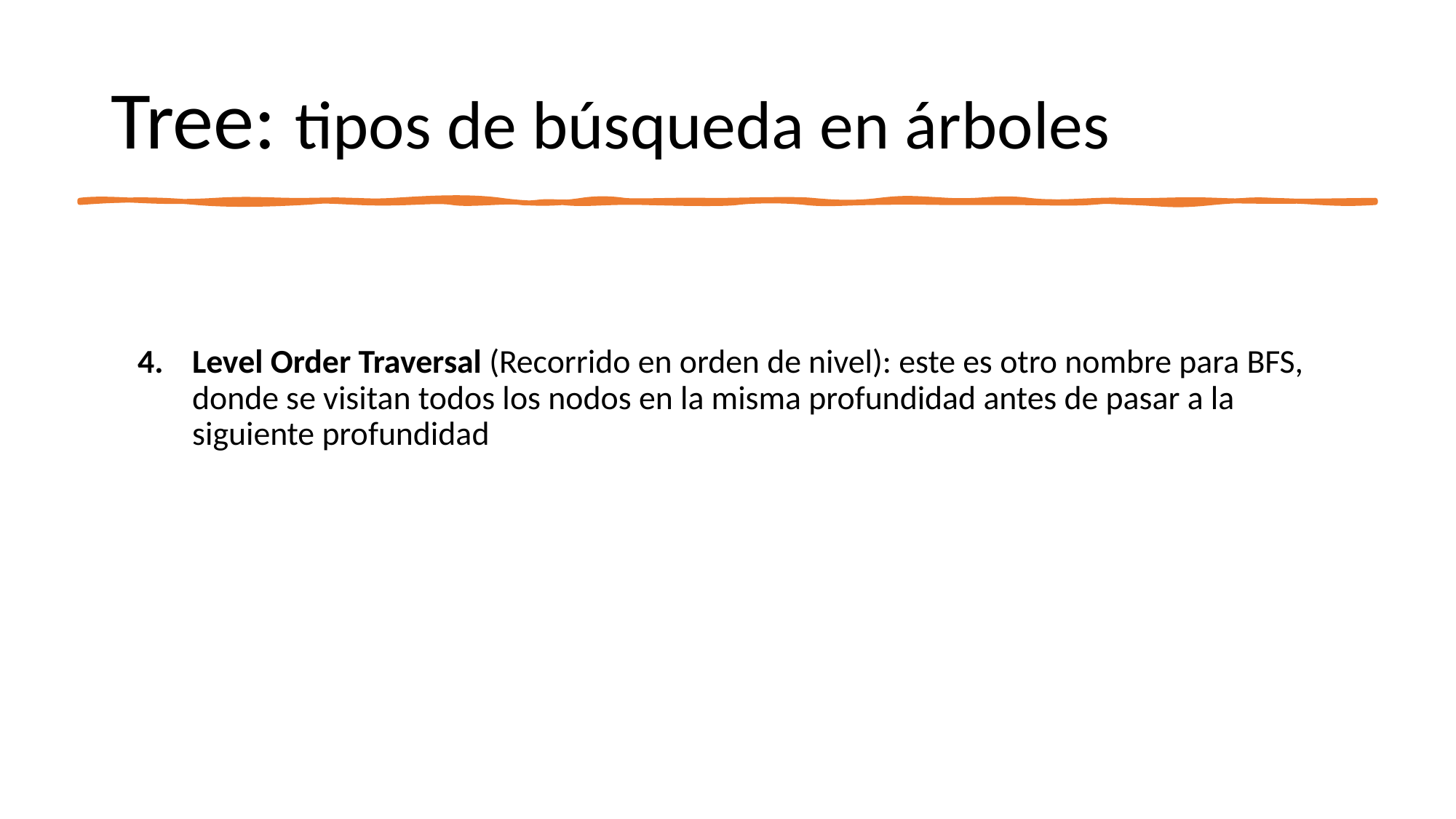

# Tree: tipos de búsqueda en árboles

Level Order Traversal (Recorrido en orden de nivel): este es otro nombre para BFS, donde se visitan todos los nodos en la misma profundidad antes de pasar a la siguiente profundidad